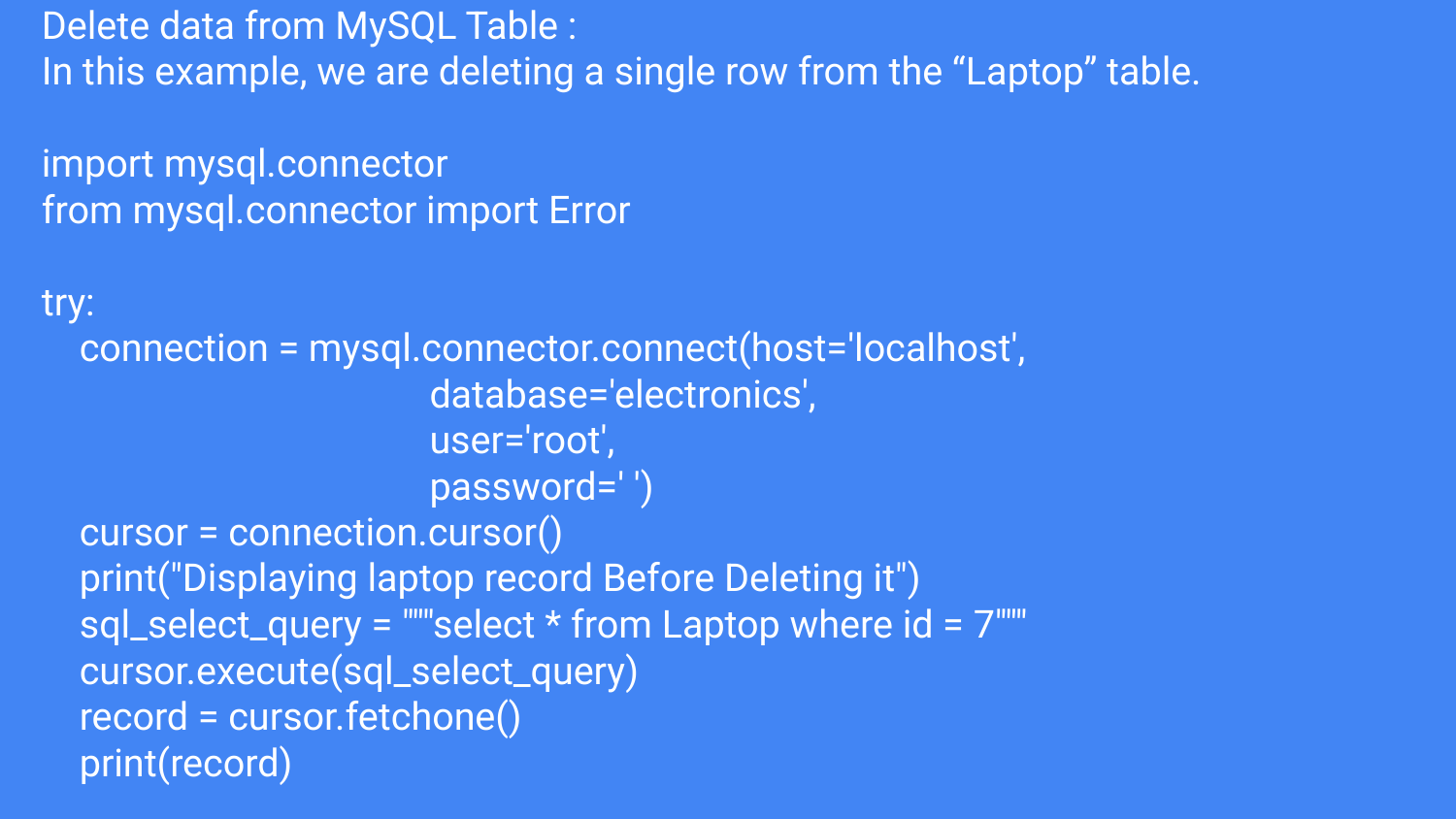

# Delete data from MySQL Table :
In this example, we are deleting a single row from the “Laptop” table.

import mysql.connector
from mysql.connector import Error

try:
    connection = mysql.connector.connect(host='localhost',
                                         database='electronics',
                                         user='root',
                                         password=' ')
    cursor = connection.cursor()
    print("Displaying laptop record Before Deleting it")
    sql_select_query = """select * from Laptop where id = 7"""
    cursor.execute(sql_select_query)
    record = cursor.fetchone()
    print(record)